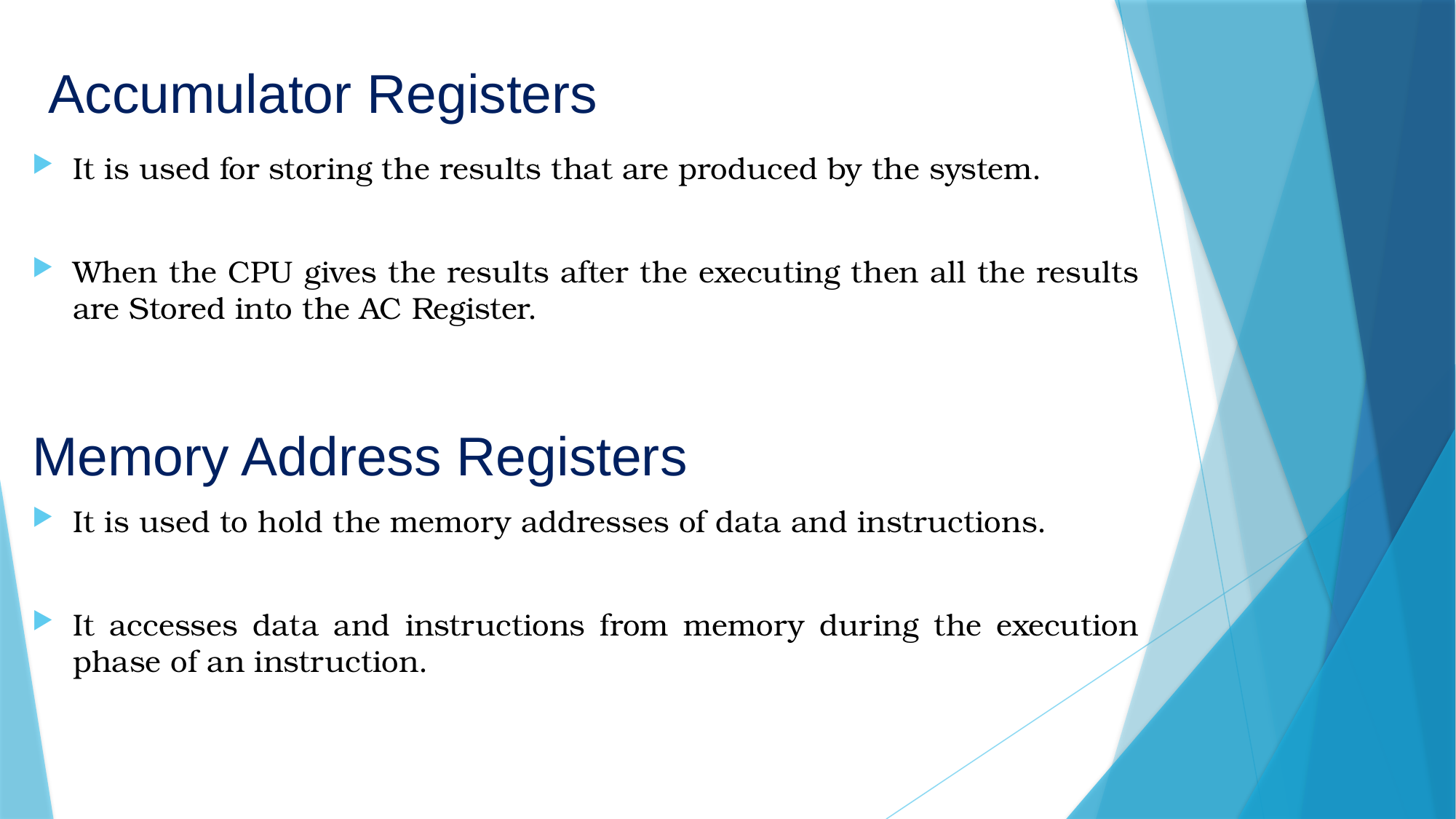

# Accumulator Registers
It is used for storing the results that are produced by the system.

When the CPU gives the results after the executing then all the results are Stored into the AC Register.

Memory Address Registers
It is used to hold the memory addresses of data and instructions.

It accesses data and instructions from memory during the execution phase of an instruction.